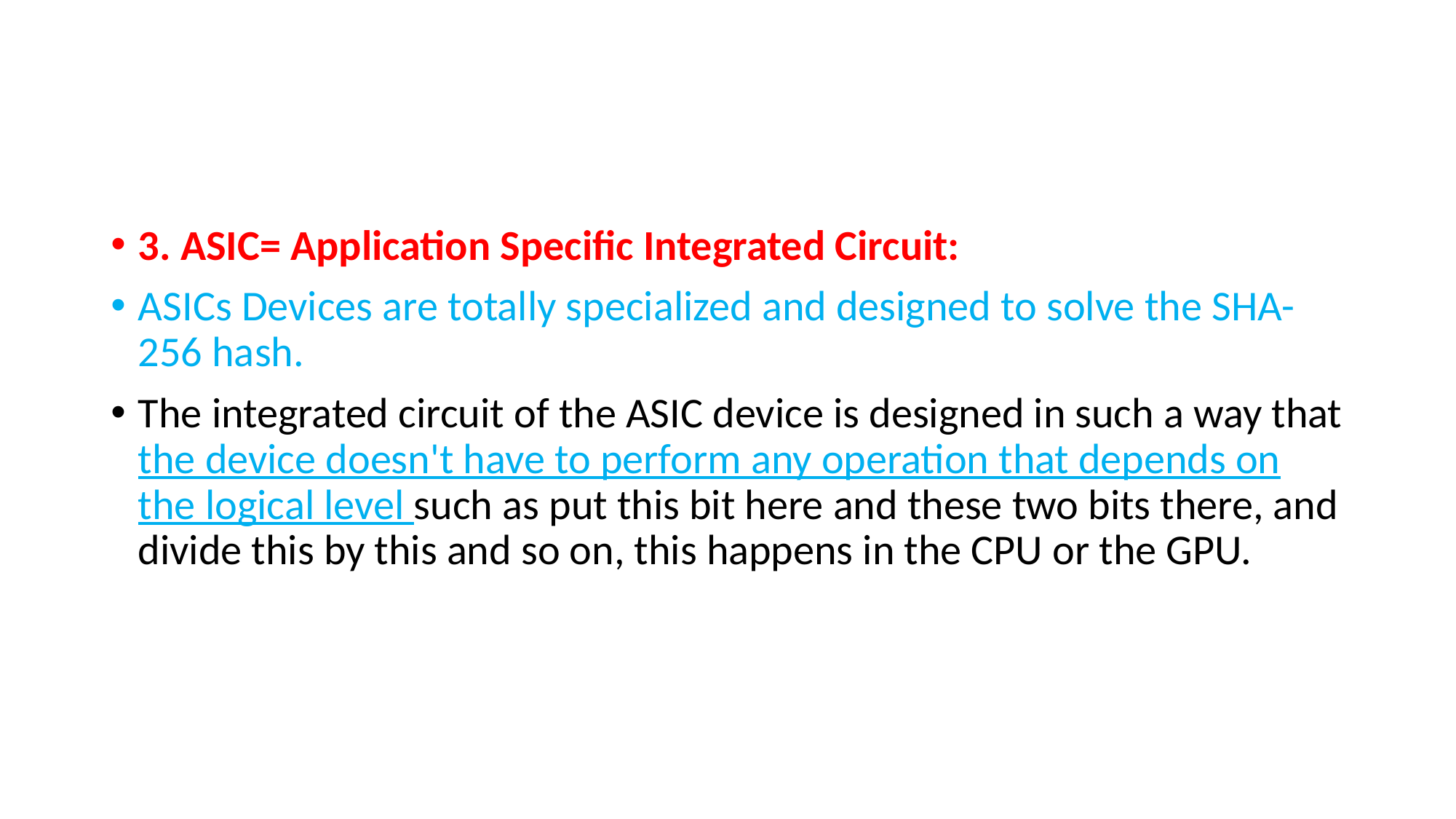

#
3. ASIC= Application Specific Integrated Circuit:
ASICs Devices are totally specialized and designed to solve the SHA-256 hash.
The integrated circuit of the ASIC device is designed in such a way that the device doesn't have to perform any operation that depends on the logical level such as put this bit here and these two bits there, and divide this by this and so on, this happens in the CPU or the GPU.